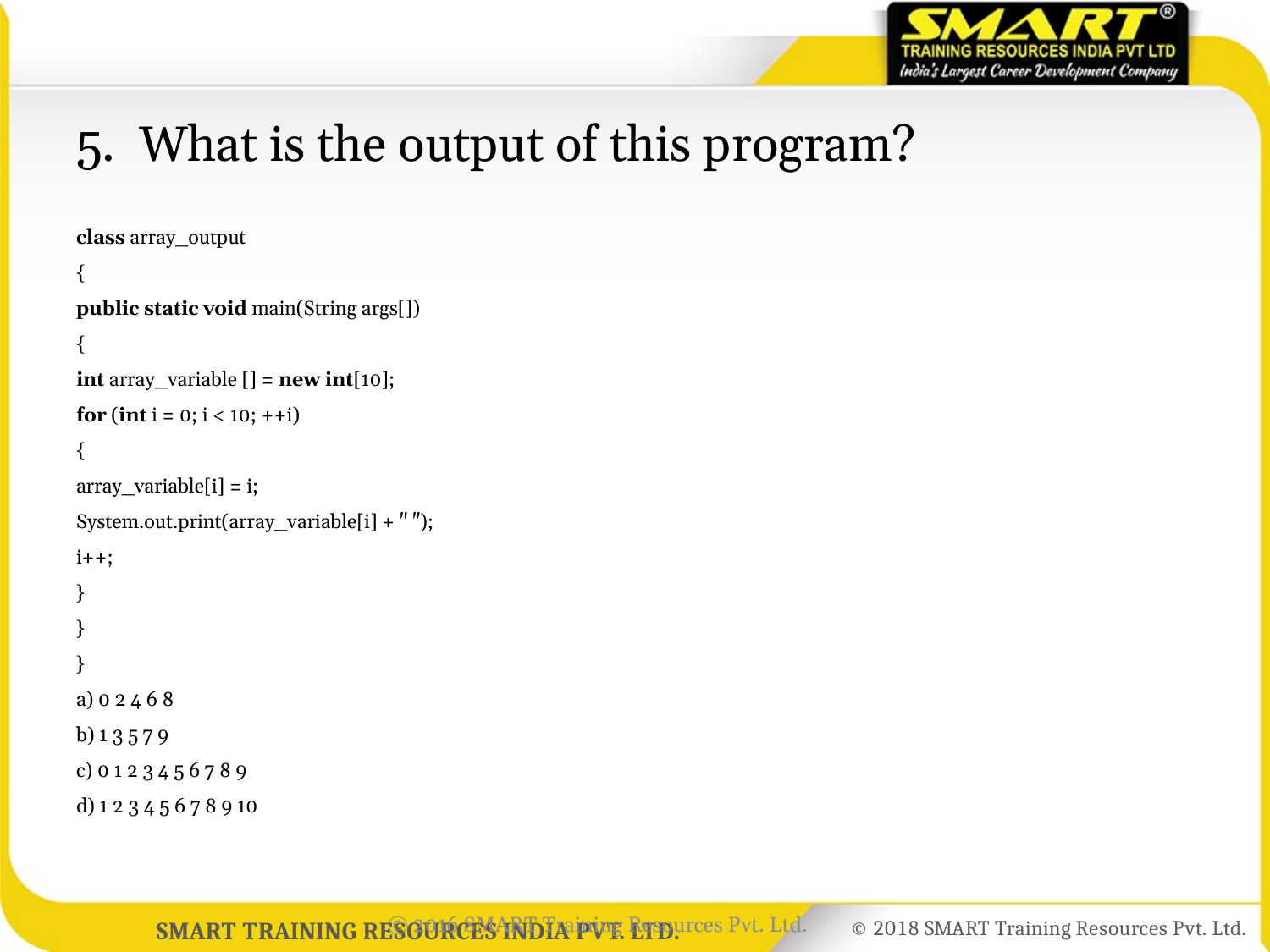

# 5.  What is the output of this program?
class array_output
{
public static void main(String args[])
{
int array_variable [] = new int[10];
for (int i = 0; i < 10; ++i)
{
array_variable[i] = i;
System.out.print(array_variable[i] + " ");
i++;
}
}
}
a) 0 2 4 6 8
b) 1 3 5 7 9
c) 0 1 2 3 4 5 6 7 8 9
d) 1 2 3 4 5 6 7 8 9 10

© 2016 SMART Training Resources Pvt. Ltd.